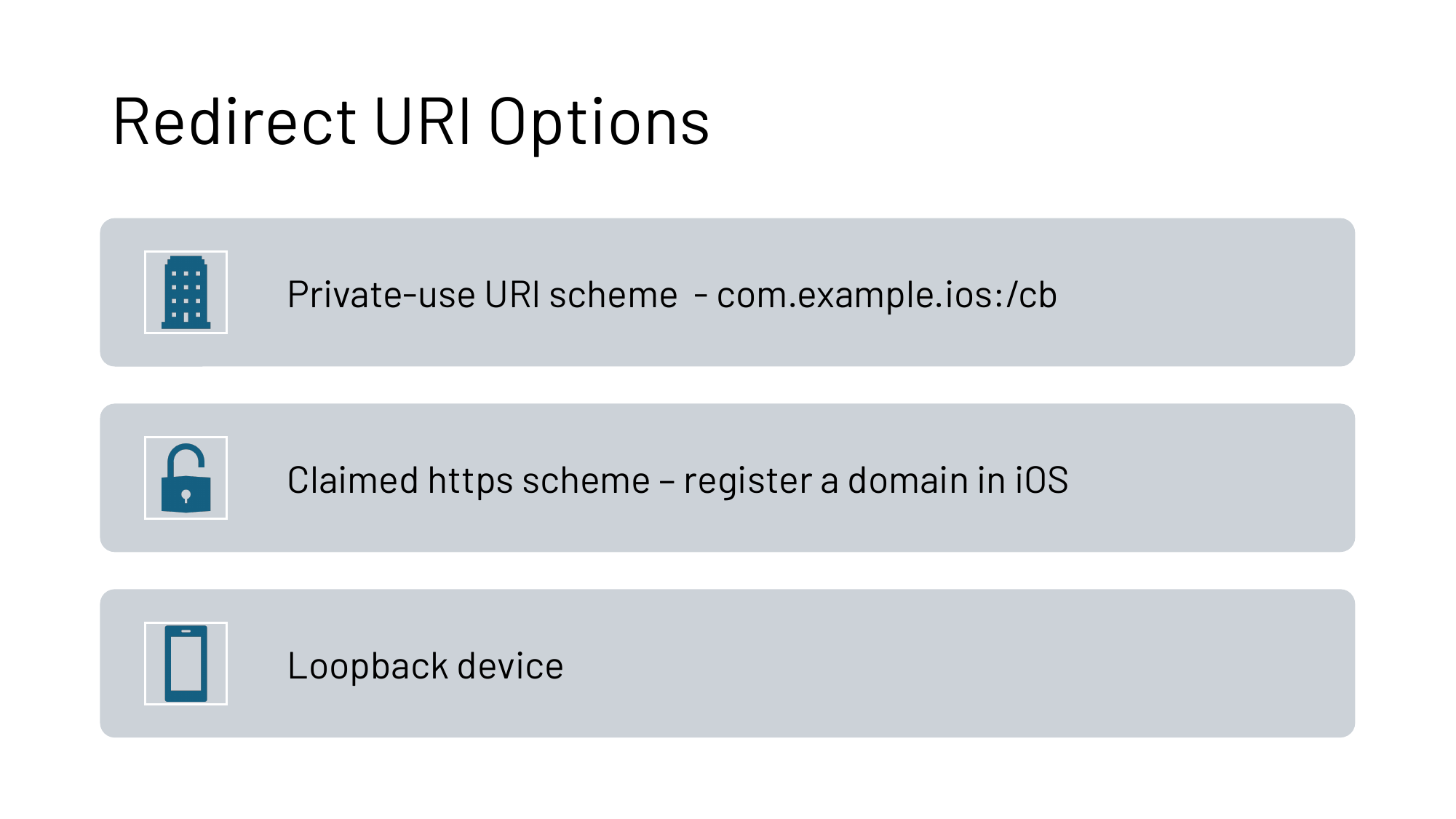

# Redirect URI Options
Private-use URI scheme  - com.example.ios:/cb
Claimed https scheme – register a domain in iOS
Loopback device